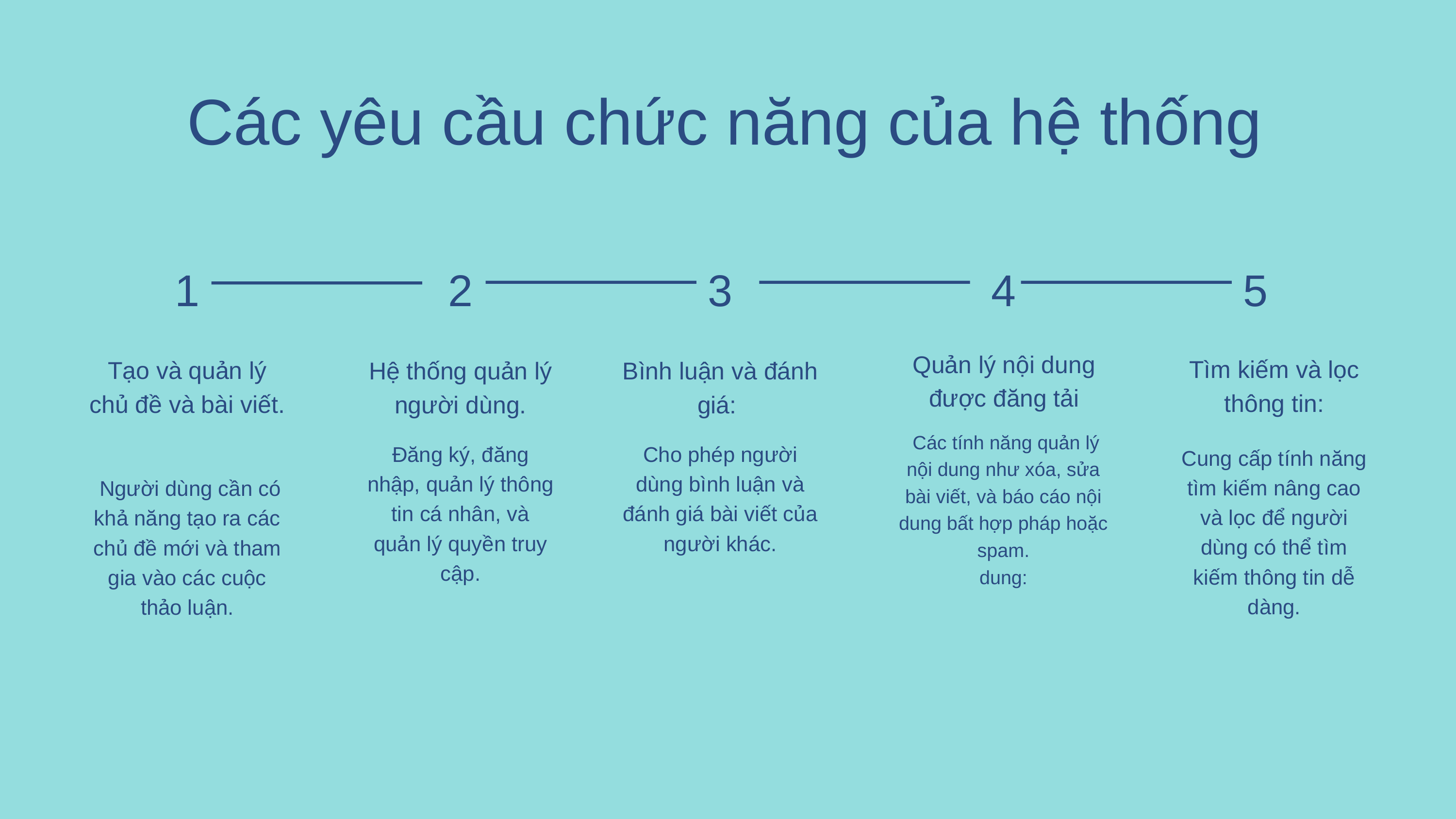

Các yêu cầu chức năng của hệ thống
1
2
3
4
5

Quản lý nội dung được đăng tải
Tìm kiếm và lọc thông tin:
Tạo và quản lý chủ đề và bài viết.
 Người dùng cần có khả năng tạo ra các chủ đề mới và tham gia vào các cuộc thảo luận.

Hệ thống quản lý người dùng.
Đăng ký, đăng nhập, quản lý thông tin cá nhân, và quản lý quyền truy cập.

Bình luận và đánh giá:
Cho phép người dùng bình luận và đánh giá bài viết của người khác.

 Các tính năng quản lý nội dung như xóa, sửa bài viết, và báo cáo nội dung bất hợp pháp hoặc spam.
dung:
Cung cấp tính năng tìm kiếm nâng cao và lọc để người dùng có thể tìm kiếm thông tin dễ dàng.